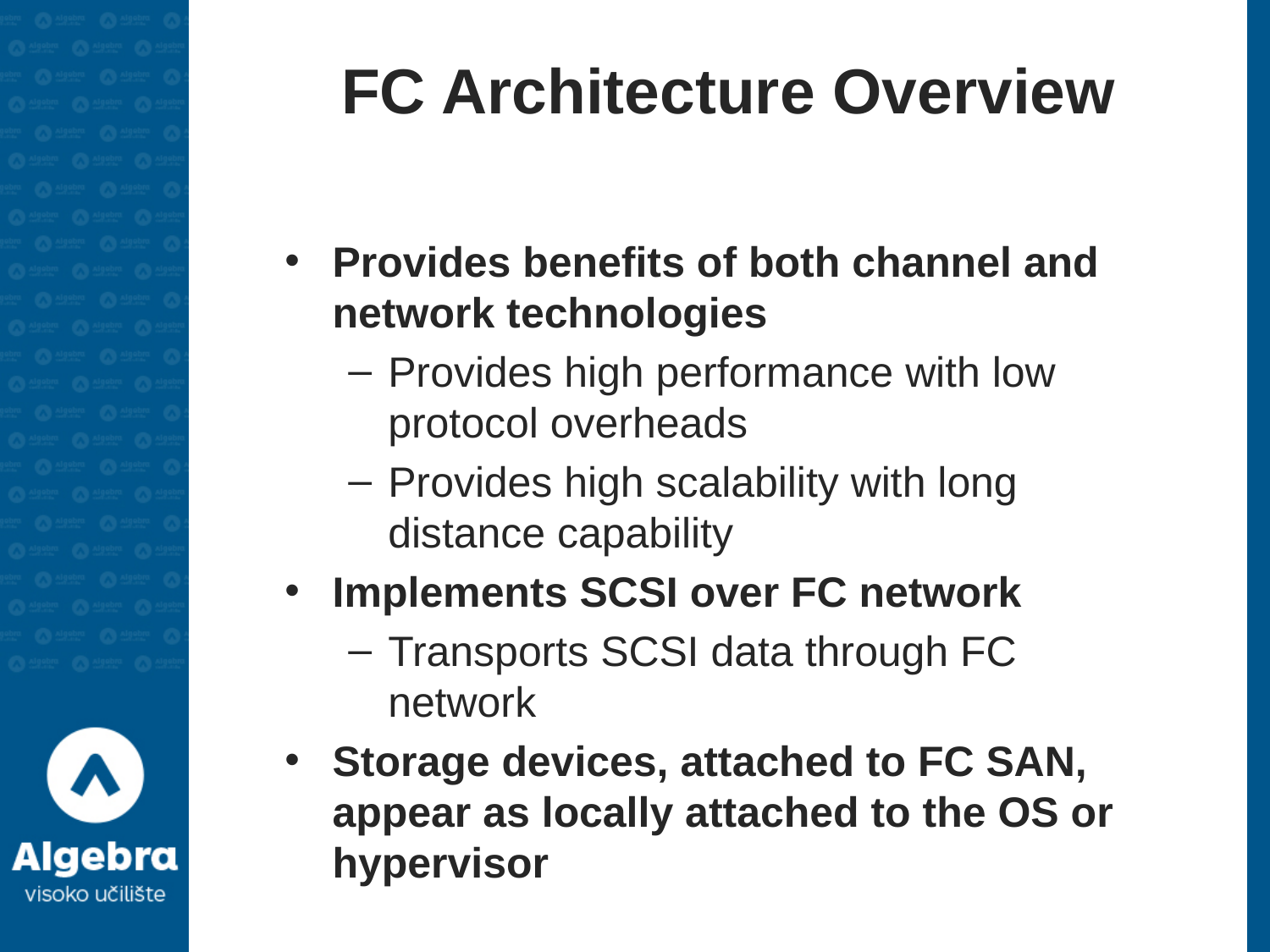

# FC Architecture Overview
Provides benefits of both channel and network technologies
Provides high performance with low protocol overheads
Provides high scalability with long distance capability
Implements SCSI over FC network
Transports SCSI data through FC network
Storage devices, attached to FC SAN, appear as locally attached to the OS or hypervisor